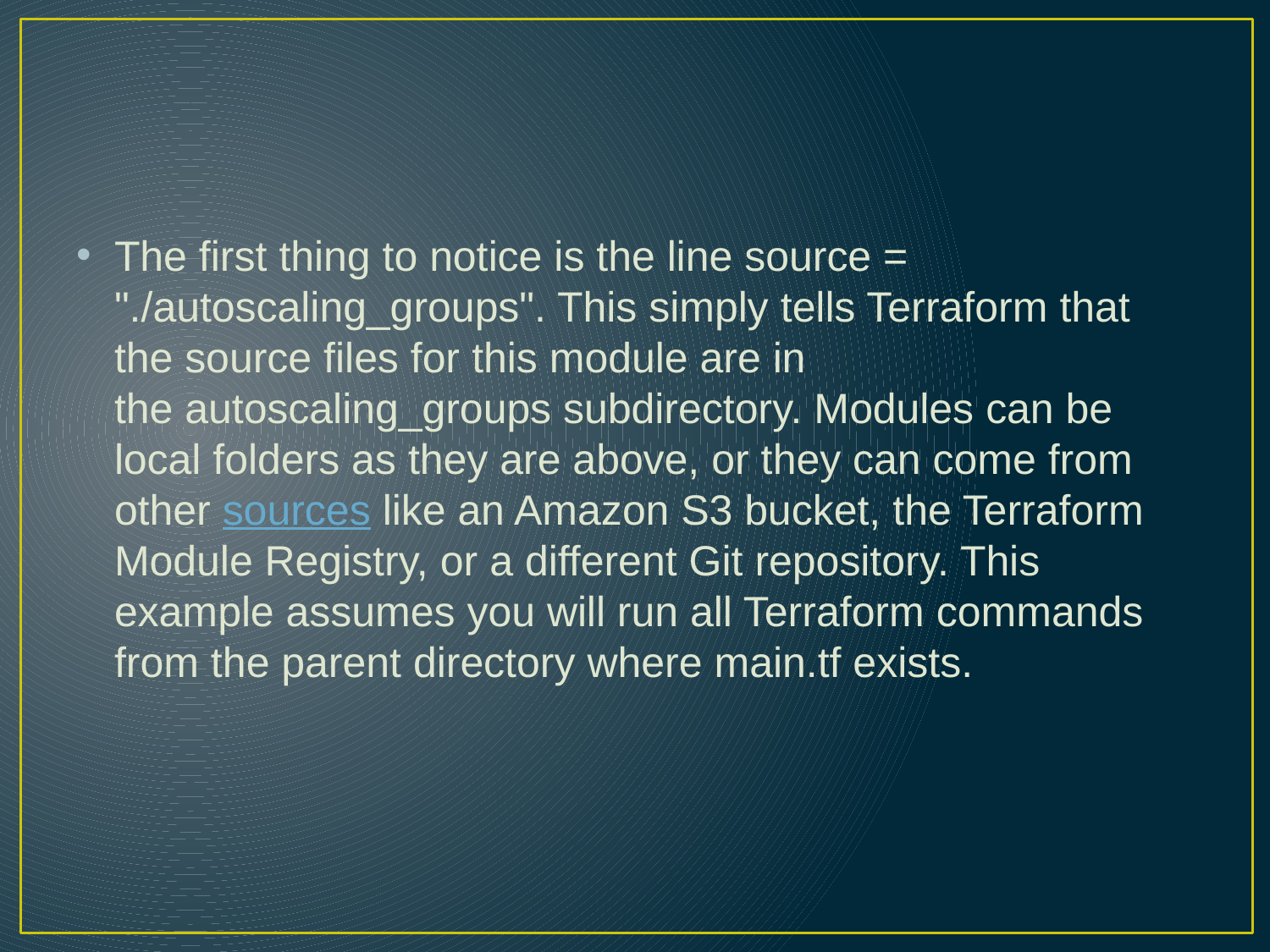

#
The first thing to notice is the line source = "./autoscaling_groups". This simply tells Terraform that the source files for this module are in the autoscaling_groups subdirectory. Modules can be local folders as they are above, or they can come from other sources like an Amazon S3 bucket, the Terraform Module Registry, or a different Git repository. This example assumes you will run all Terraform commands from the parent directory where main.tf exists.